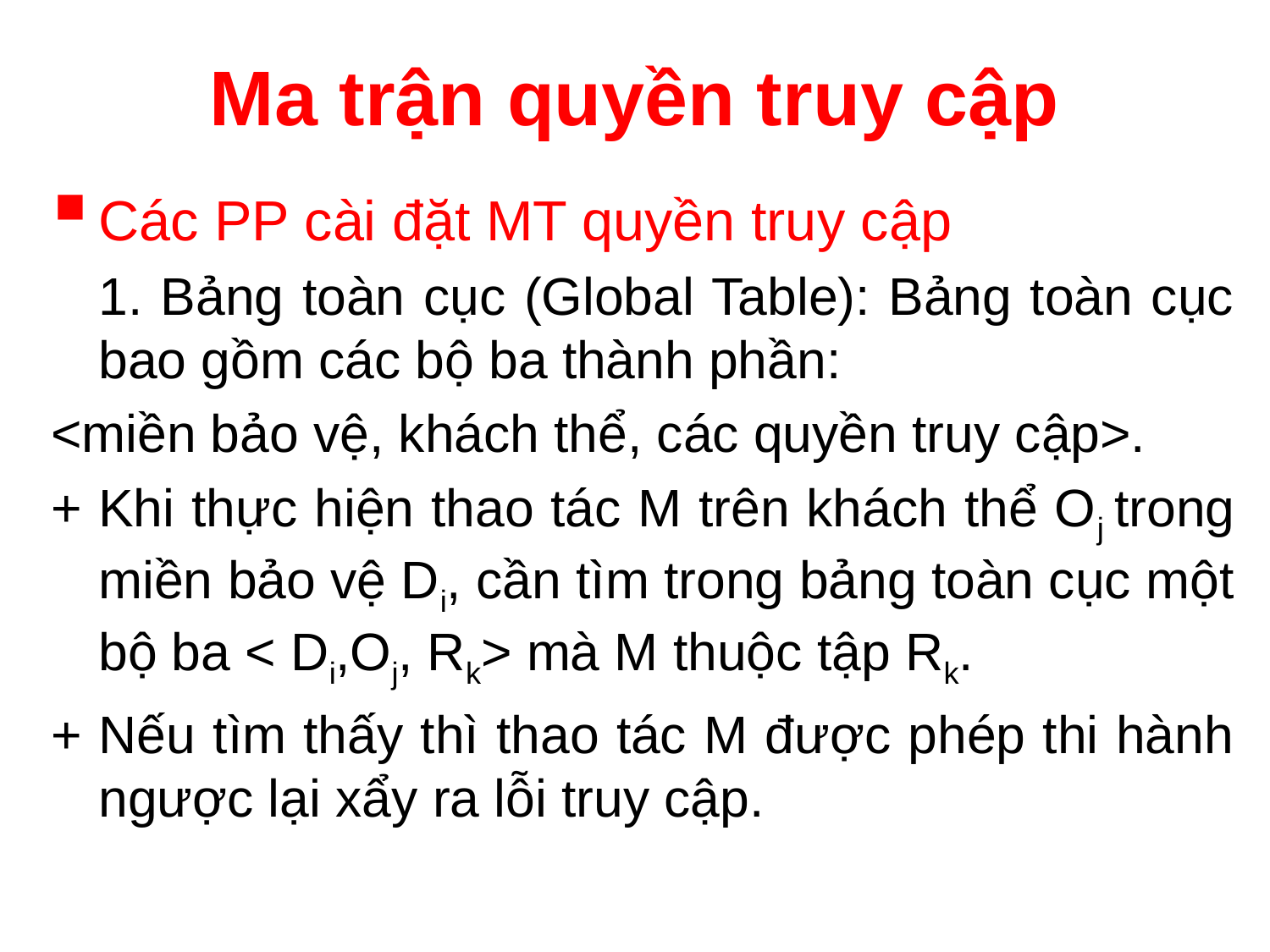

# Ma trận quyền truy cập
Các PP cài đặt MT quyền truy cập
	1. Bảng toàn cục (Global Table): Bảng toàn cục bao gồm các bộ ba thành phần:
<miền bảo vệ, khách thể, các quyền truy cập>.
+ Khi thực hiện thao tác M trên khách thể Oj trong miền bảo vệ Di, cần tìm trong bảng toàn cục một bộ ba < Di,Oj, Rk> mà M thuộc tập Rk.
+ Nếu tìm thấy thì thao tác M được phép thi hành ngược lại xẩy ra lỗi truy cập.